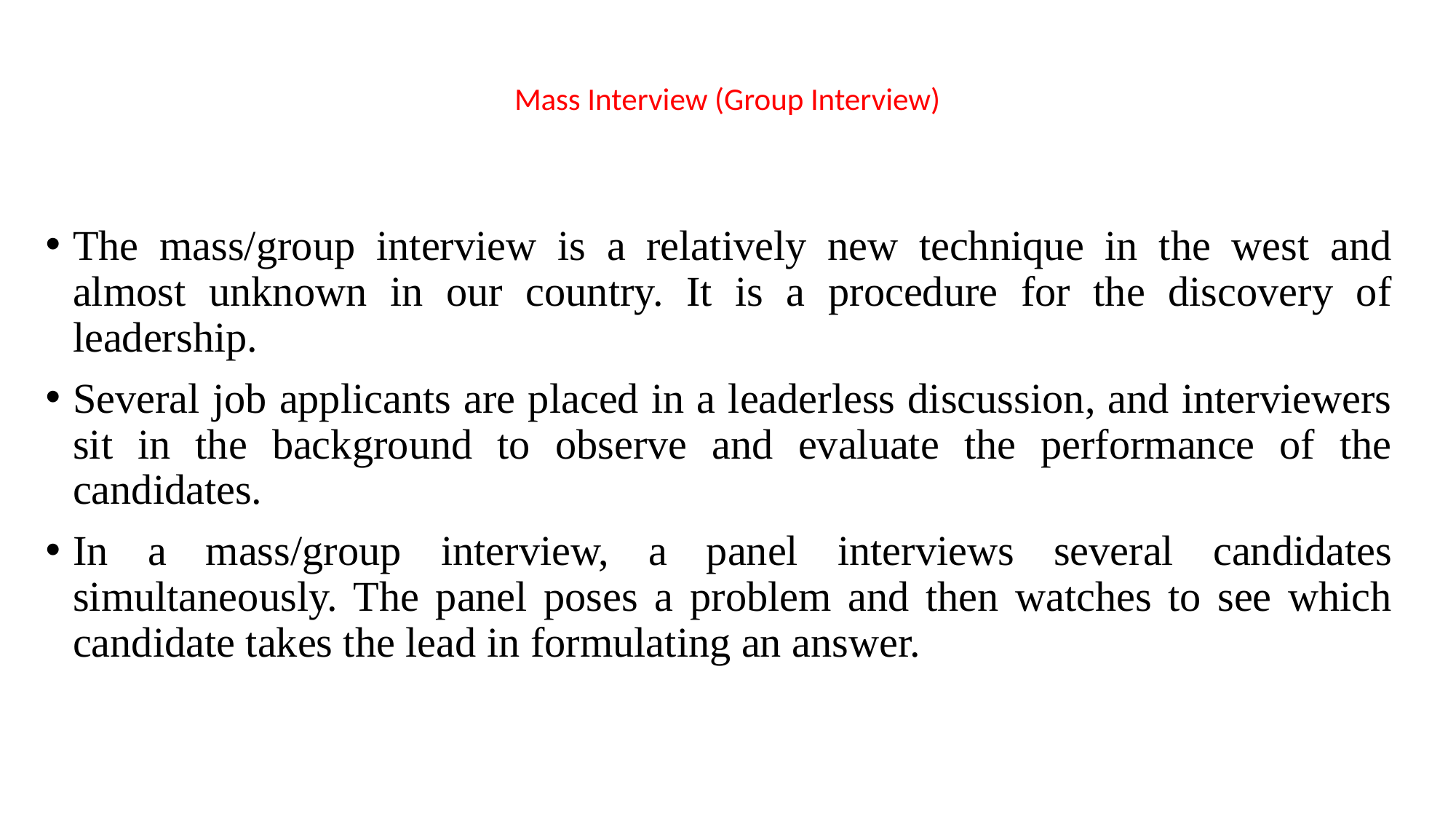

# Mass Interview (Group Interview)
The mass/group interview is a relatively new technique in the west and almost unknown in our country. It is a procedure for the discovery of leadership.
Several job applicants are placed in a leaderless discussion, and interviewers sit in the background to observe and evaluate the performance of the candidates.
In a mass/group interview, a panel interviews several candidates simultaneously. The panel poses a problem and then watches to see which candidate takes the lead in formulating an answer.